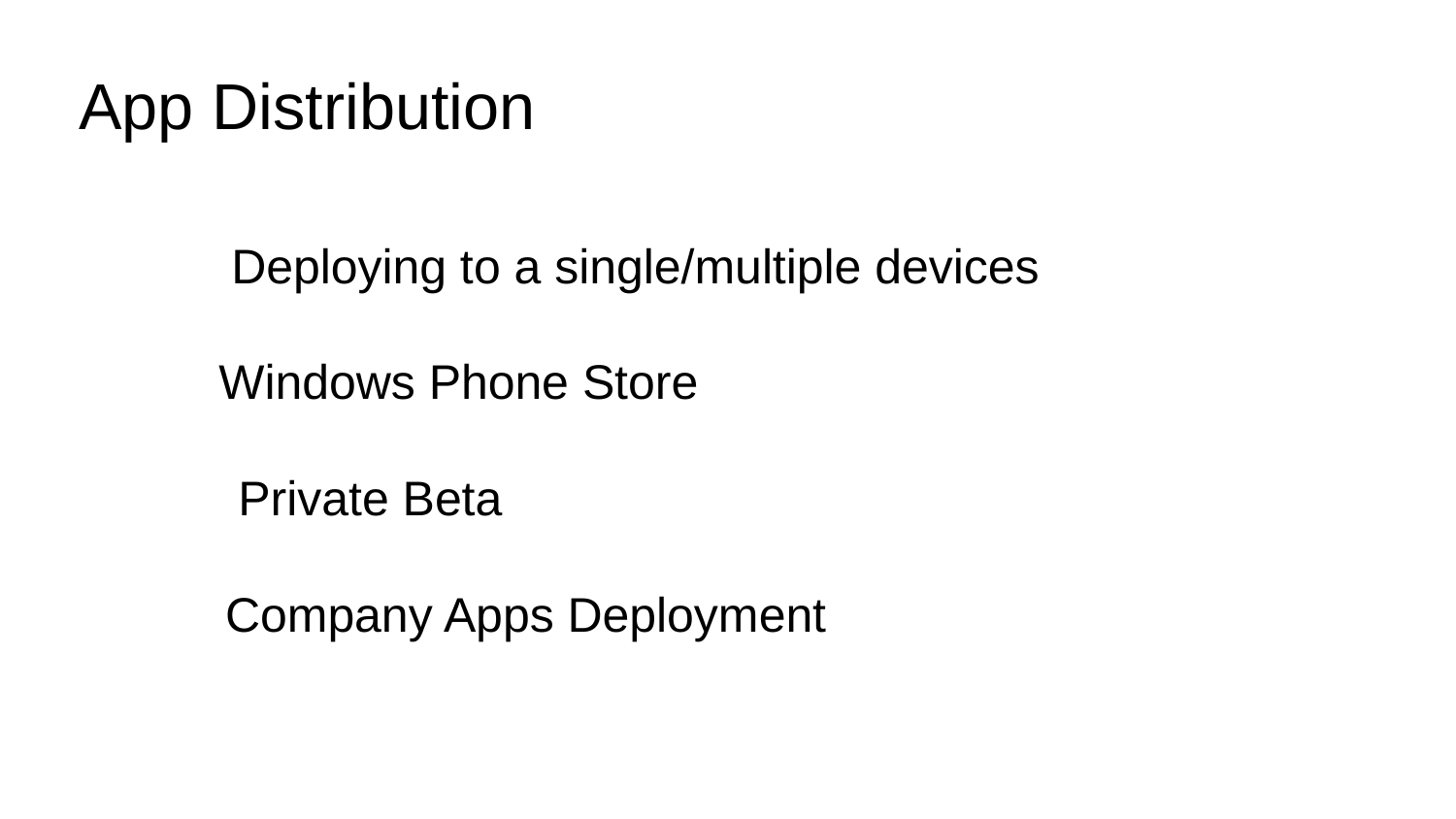

App Distribution
Deploying to a single/multiple devices
Windows Phone Store
Private Beta
Company Apps Deployment